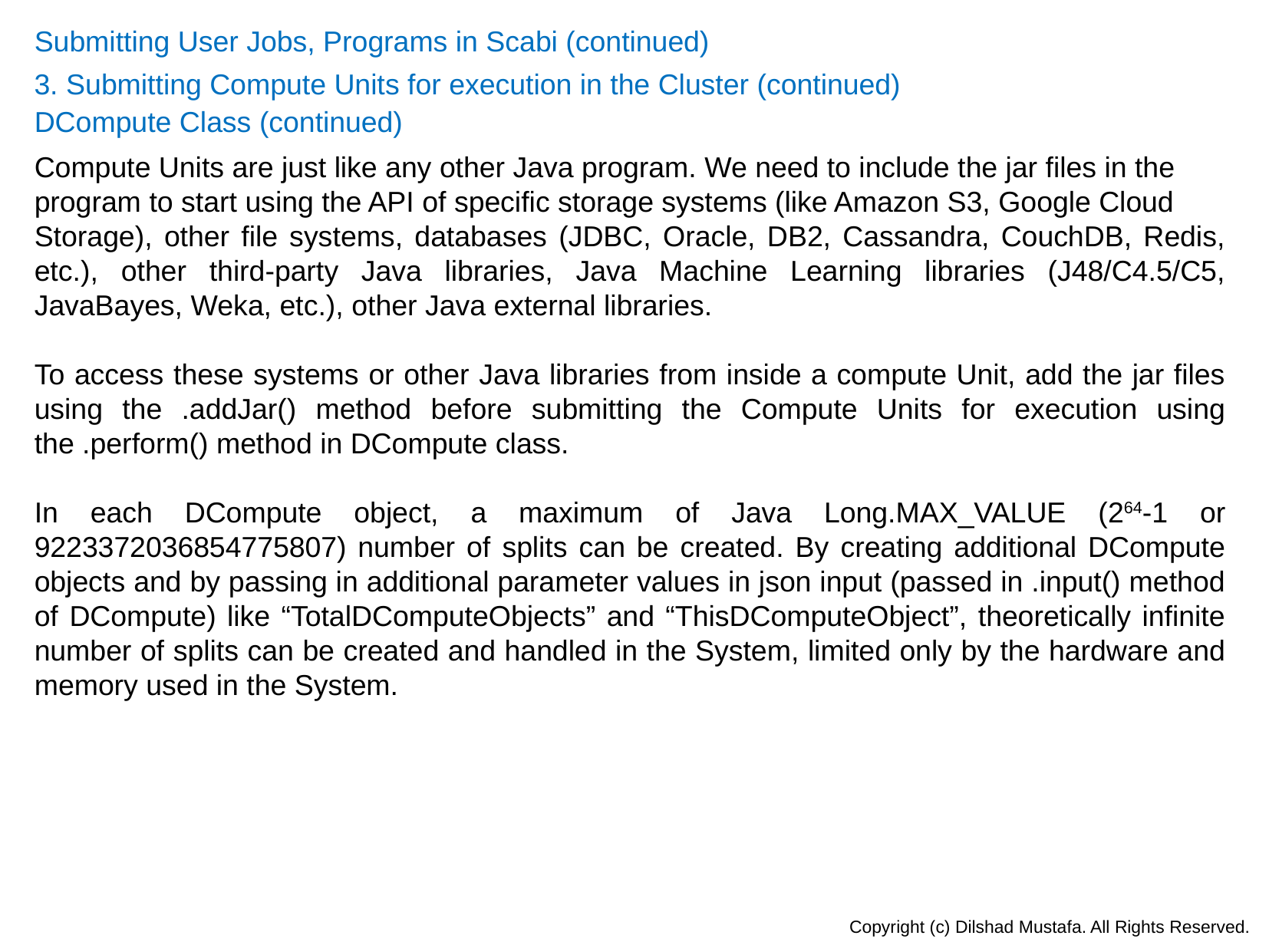

Submitting User Jobs, Programs in Scabi (continued)
3. Submitting Compute Units for execution in the Cluster (continued)
DCompute Class (continued)
Compute Units are just like any other Java program. We need to include the jar files in the
program to start using the API of specific storage systems (like Amazon S3, Google Cloud
Storage), other file systems, databases (JDBC, Oracle, DB2, Cassandra, CouchDB, Redis, etc.), other third-party Java libraries, Java Machine Learning libraries (J48/C4.5/C5, JavaBayes, Weka, etc.), other Java external libraries.

To access these systems or other Java libraries from inside a compute Unit, add the jar files using the .addJar() method before submitting the Compute Units for execution using the .perform() method in DCompute class.

In each DCompute object, a maximum of Java Long.MAX_VALUE (264-1 or 9223372036854775807) number of splits can be created. By creating additional DCompute objects and by passing in additional parameter values in json input (passed in .input() method of DCompute) like “TotalDComputeObjects” and “ThisDComputeObject”, theoretically infinite number of splits can be created and handled in the System, limited only by the hardware and memory used in the System.

Copyright (c) Dilshad Mustafa. All Rights Reserved.